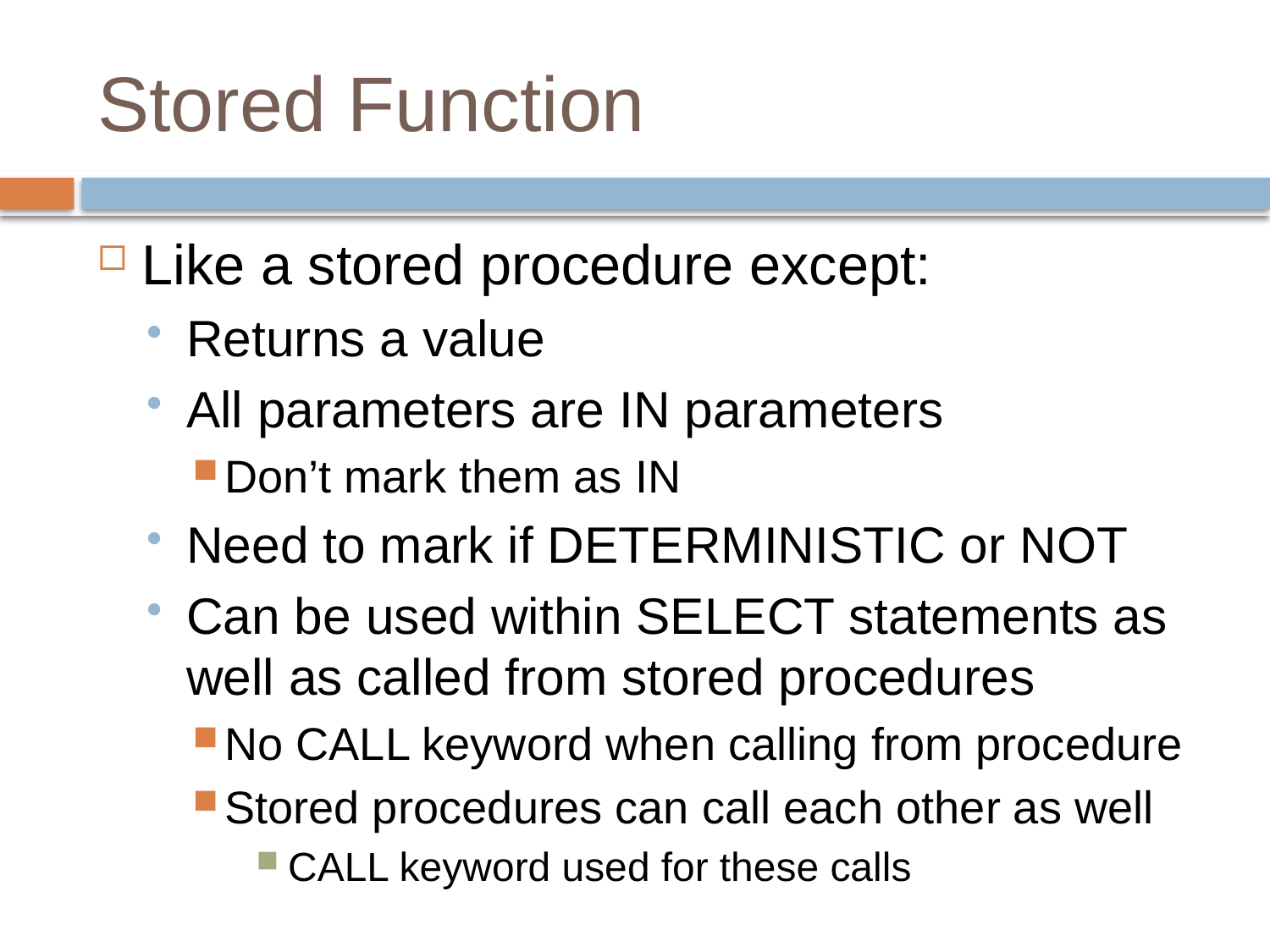

# Stored Function
Like a stored procedure except:
Returns a value
All parameters are IN parameters
Don’t mark them as IN
Need to mark if DETERMINISTIC or NOT
Can be used within SELECT statements as well as called from stored procedures
No CALL keyword when calling from procedure
Stored procedures can call each other as well
CALL keyword used for these calls